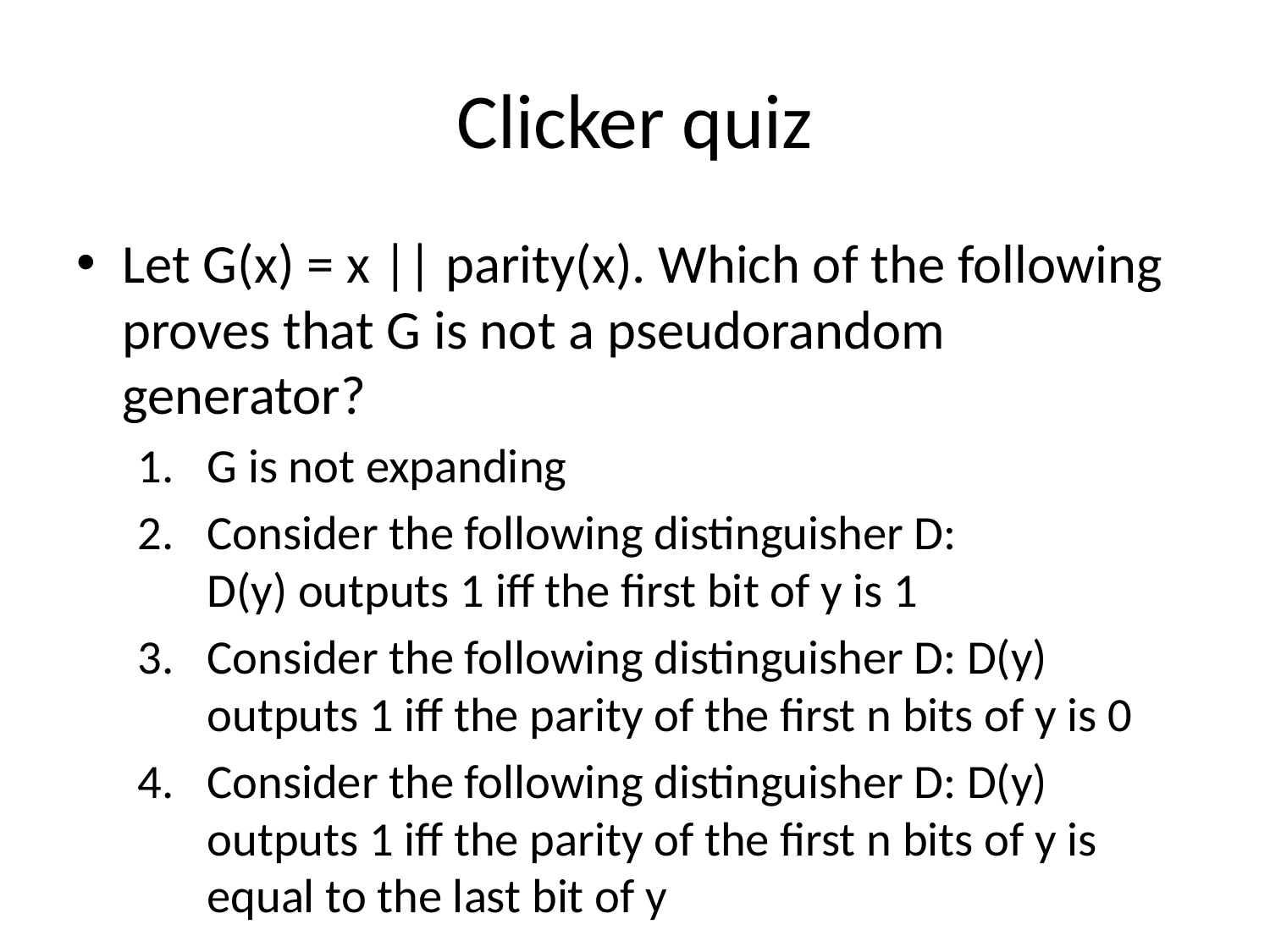

# Clicker quiz
Let G(x) = x || parity(x). Which of the following proves that G is not a pseudorandom generator?
G is not expanding
Consider the following distinguisher D:
D(y) outputs 1 iff the first bit of y is 1
Consider the following distinguisher D: D(y) outputs 1 iff the parity of the first n bits of y is 0
Consider the following distinguisher D: D(y) outputs 1 iff the parity of the first n bits of y is equal to the last bit of y